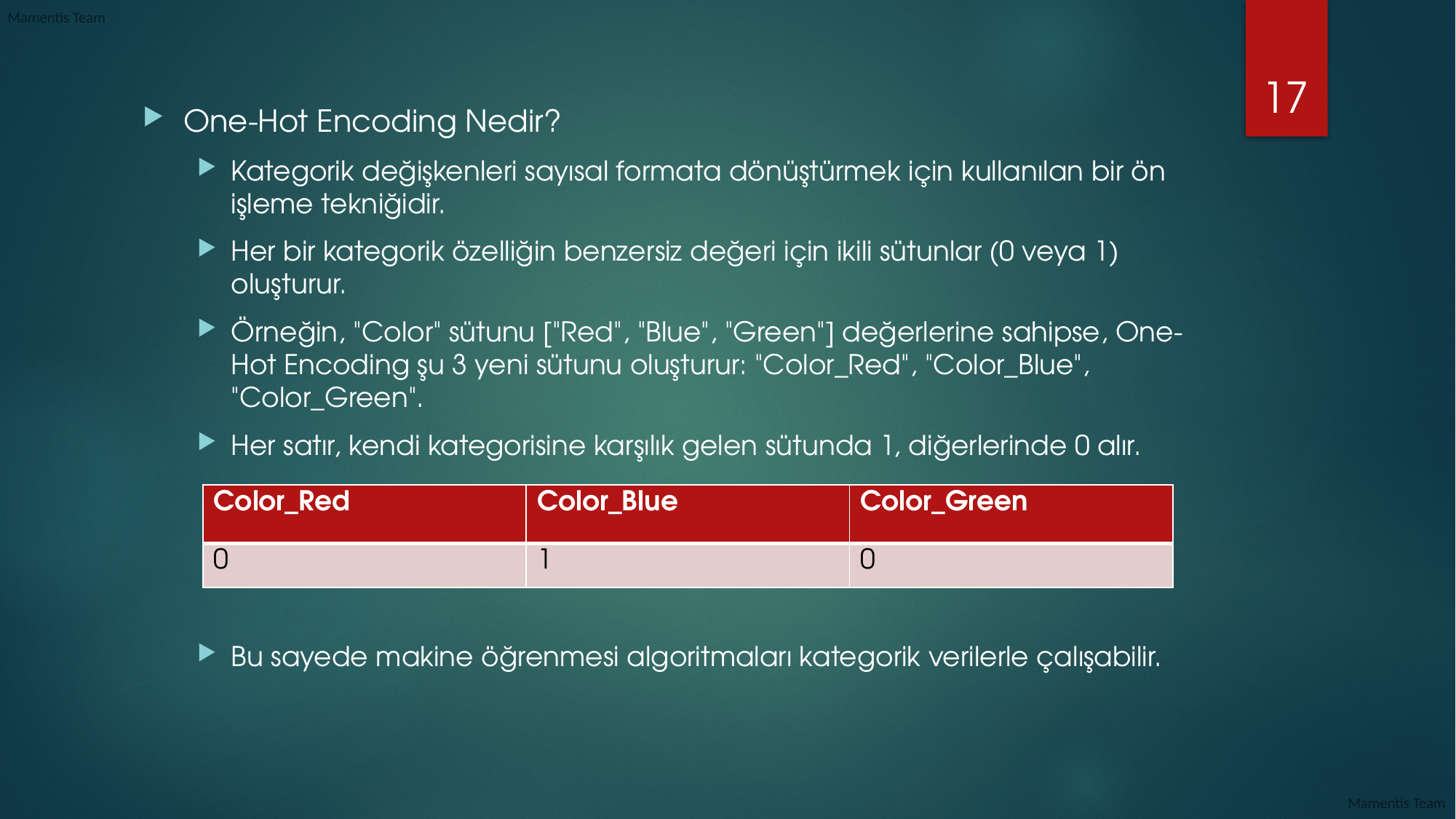

17
One-Hot Encoding Nedir?
Kategorik değişkenleri sayısal formata dönüştürmek için kullanılan bir ön işleme tekniğidir.
Her bir kategorik özelliğin benzersiz değeri için ikili sütunlar (0 veya 1) oluşturur.
Örneğin, "Color" sütunu ["Red", "Blue", "Green"] değerlerine sahipse, One-Hot Encoding şu 3 yeni sütunu oluşturur: "Color_Red", "Color_Blue", "Color_Green".
Her satır, kendi kategorisine karşılık gelen sütunda 1, diğerlerinde 0 alır.

Bu sayede makine öğrenmesi algoritmaları kategorik verilerle çalışabilir.

| Color\_Red | Color\_Blue | Color\_Green |
| --- | --- | --- |
| 0 | 1 | 0 |